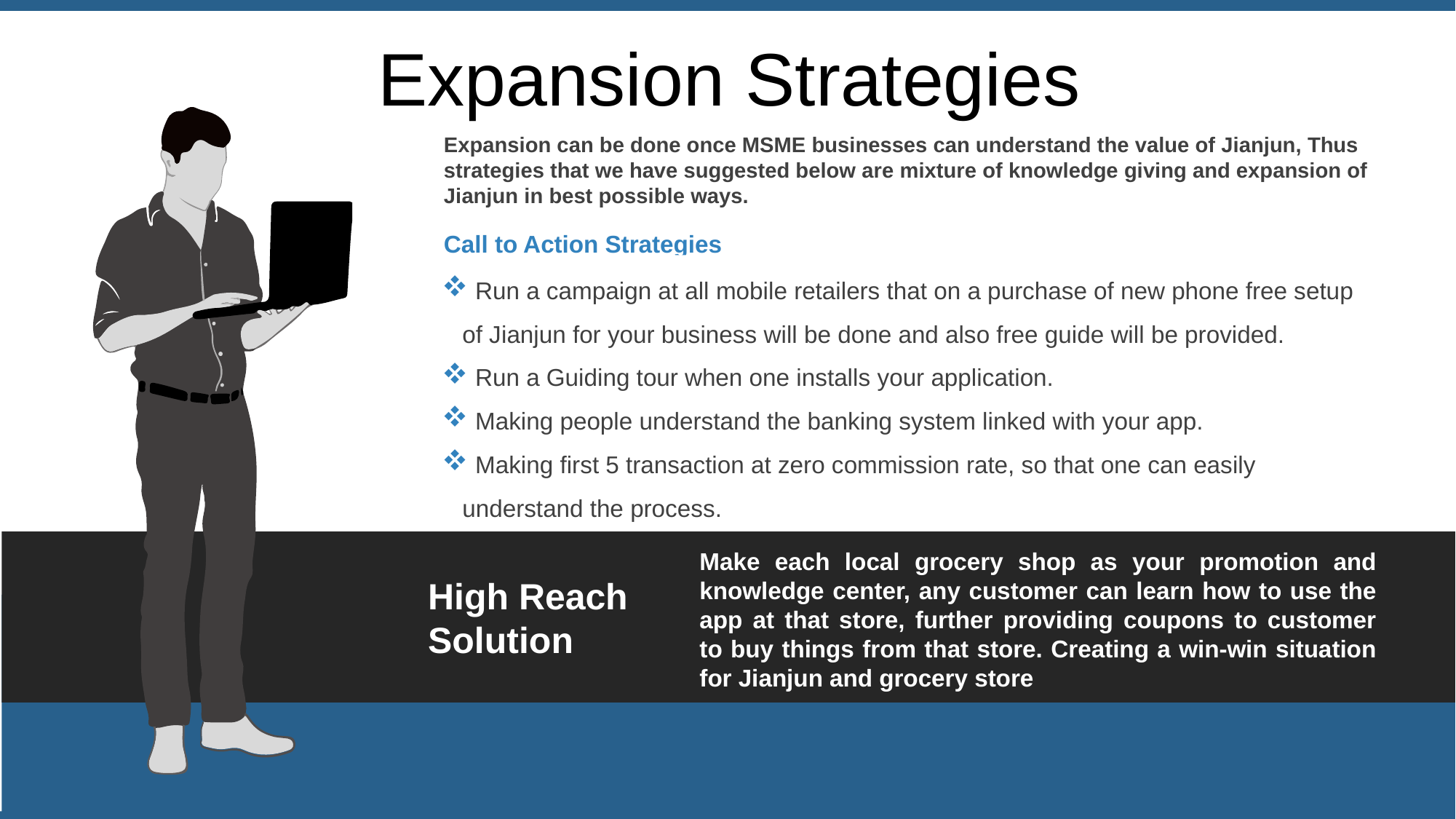

Expansion Strategies

Expansion can be done once MSME businesses can understand the value of Jianjun, Thus strategies that we have suggested below are mixture of knowledge giving and expansion of Jianjun in best possible ways.
Call to Action Strategies
 Run a campaign at all mobile retailers that on a purchase of new phone free setup of Jianjun for your business will be done and also free guide will be provided.
 Run a Guiding tour when one installs your application.
 Making people understand the banking system linked with your app.
 Making first 5 transaction at zero commission rate, so that one can easily understand the process.
Make each local grocery shop as your promotion and knowledge center, any customer can learn how to use the app at that store, further providing coupons to customer to buy things from that store. Creating a win-win situation for Jianjun and grocery store
High Reach Solution